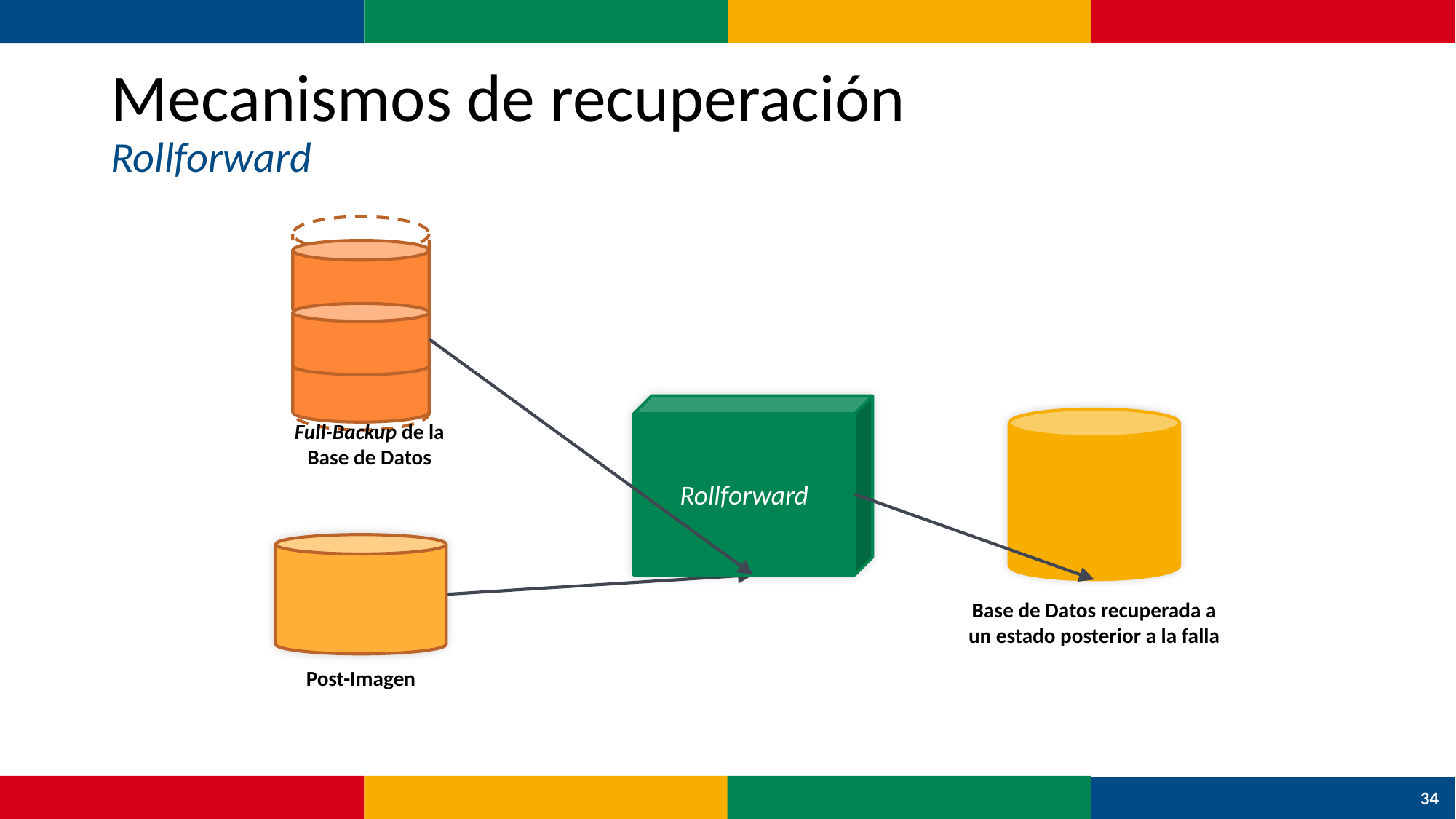

# Mecanismos de recuperación Rollforward

Rollforward

Full-Backup de la Base de Datos

Base de Datos recuperada a un estado posterior a la falla
Post-Imagen
34